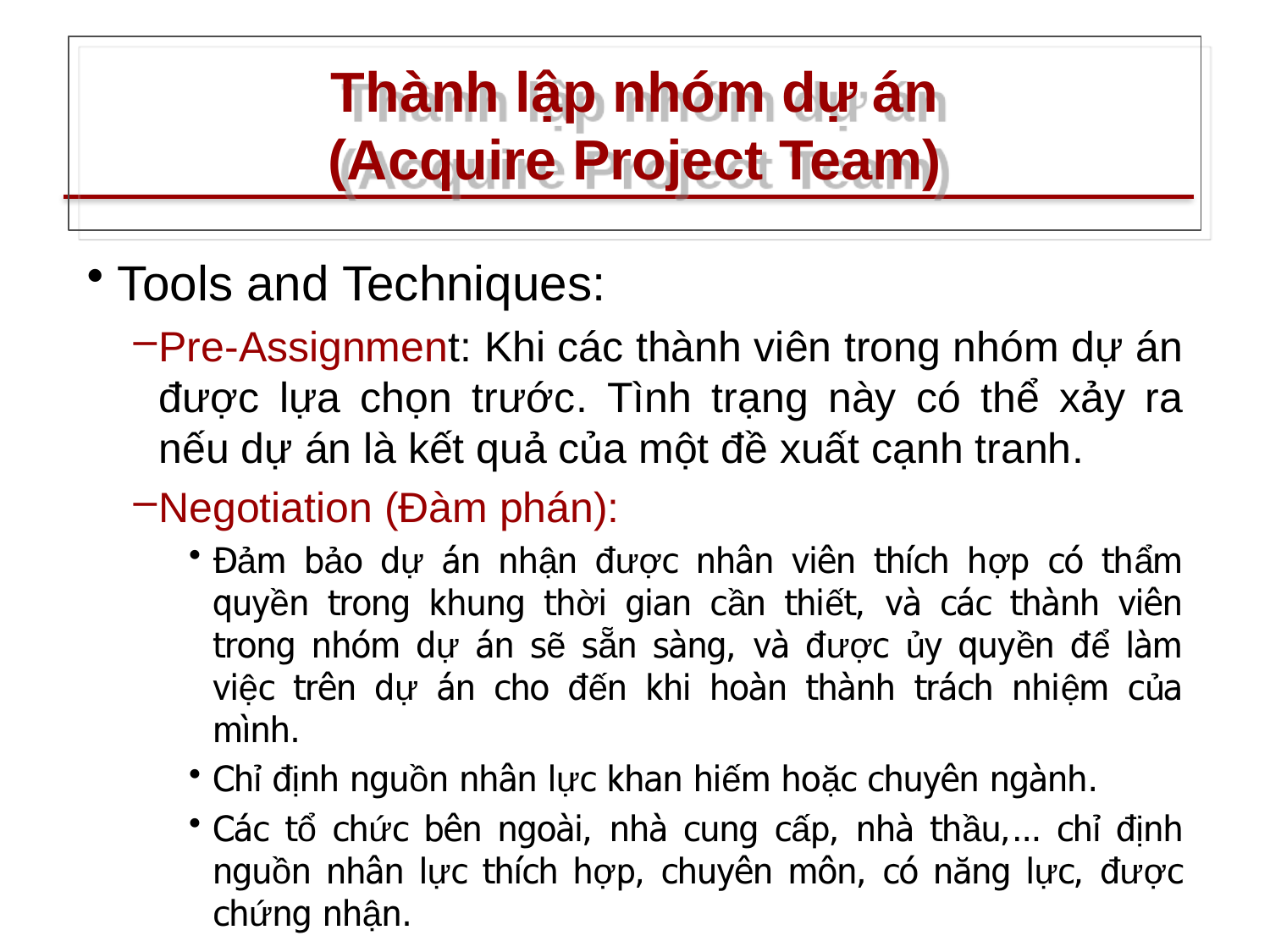

# Thành lập nhóm dự án (Acquire Project Team)
Tools and Techniques:
Pre-Assignment: Khi các thành viên trong nhóm dự án được lựa chọn trước. Tình trạng này có thể xảy ra nếu dự án là kết quả của một đề xuất cạnh tranh.
Negotiation (Đàm phán):
Đảm bảo dự án nhận được nhân viên thích hợp có thẩm quyền trong khung thời gian cần thiết, và các thành viên trong nhóm dự án sẽ sẵn sàng, và được ủy quyền để làm việc trên dự án cho đến khi hoàn thành trách nhiệm của mình.
Chỉ định nguồn nhân lực khan hiếm hoặc chuyên ngành.
Các tổ chức bên ngoài, nhà cung cấp, nhà thầu,… chỉ định nguồn nhân lực thích hợp, chuyên môn, có năng lực, được chứng nhận.